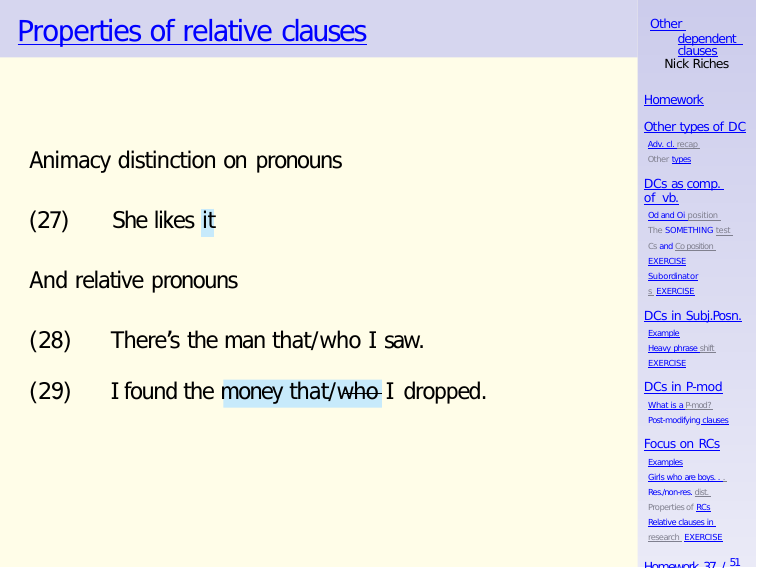

# Properties of relative clauses
Other dependent  clauses
Nick Riches

Homework
Other types of DC
Adv. cl. recap  Other types
Animacy distinction on pronouns
DCs as comp. of  vb.
Od and Oi position  The SOMETHING test  Cs and Co position  EXERCISE
Subordinators  EXERCISE
(27)	She likes it

And relative pronouns
DCs in Subj.Posn.
Example
Heavy phrase shift  EXERCISE
There’s the man that/who I saw.

I found the money that/who I dropped.
DCs in P-mod
What is a P-mod?  Post-modifying clauses

Focus on RCs
Examples
Girls who are boys. . .  Res./non-res. dist.  Properties of RCs
Relative clauses in research  EXERCISE

Homework 37 / 51